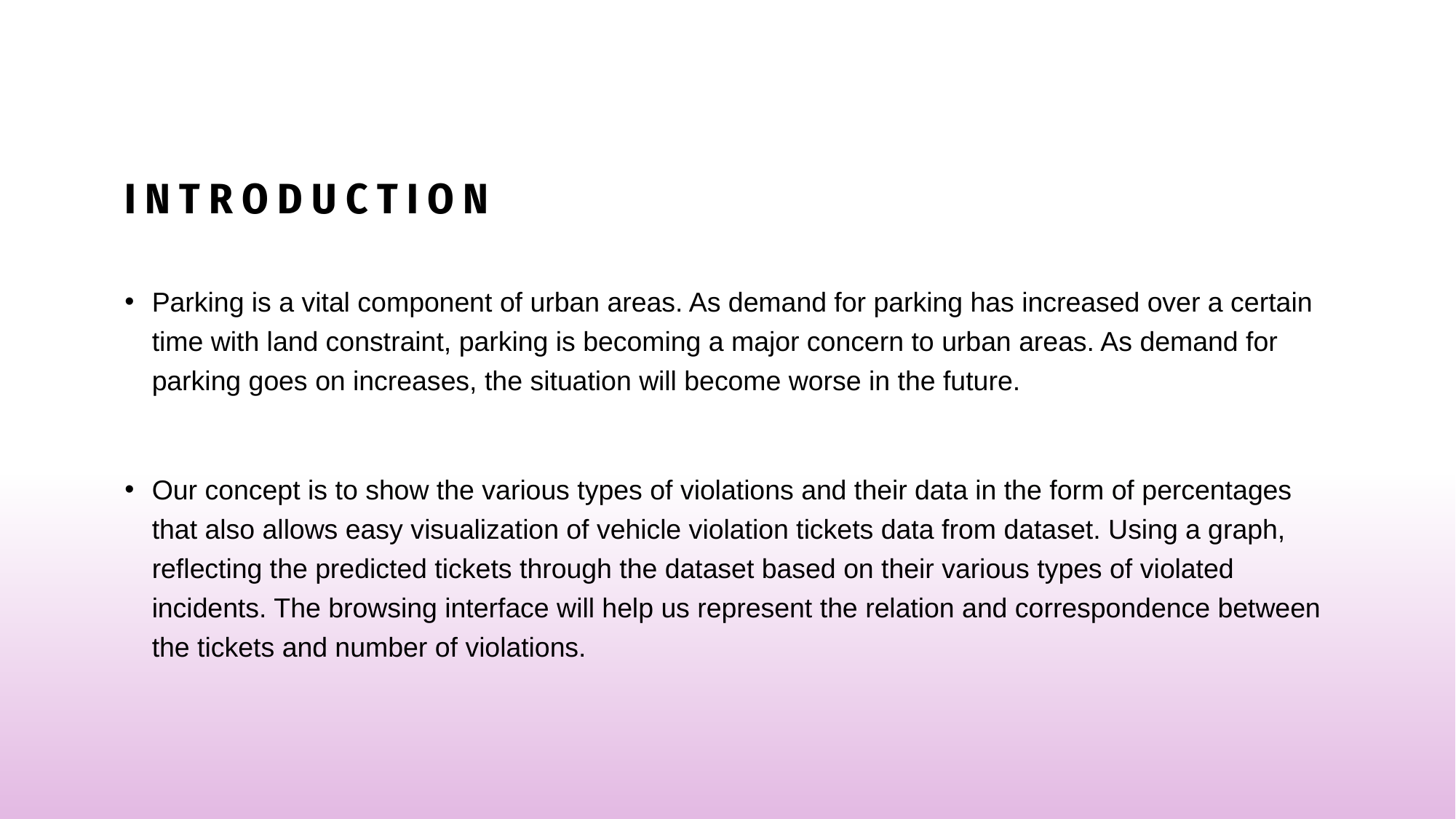

# INTRODUCTION
Parking is a vital component of urban areas. As demand for parking has increased over a certain time with land constraint, parking is becoming a major concern to urban areas. As demand for parking goes on increases, the situation will become worse in the future.

Our concept is to show the various types of violations and their data in the form of percentages that also allows easy visualization of vehicle violation tickets data from dataset. Using a graph, reflecting the predicted tickets through the dataset based on their various types of violated incidents. The browsing interface will help us represent the relation and correspondence between the tickets and number of violations.